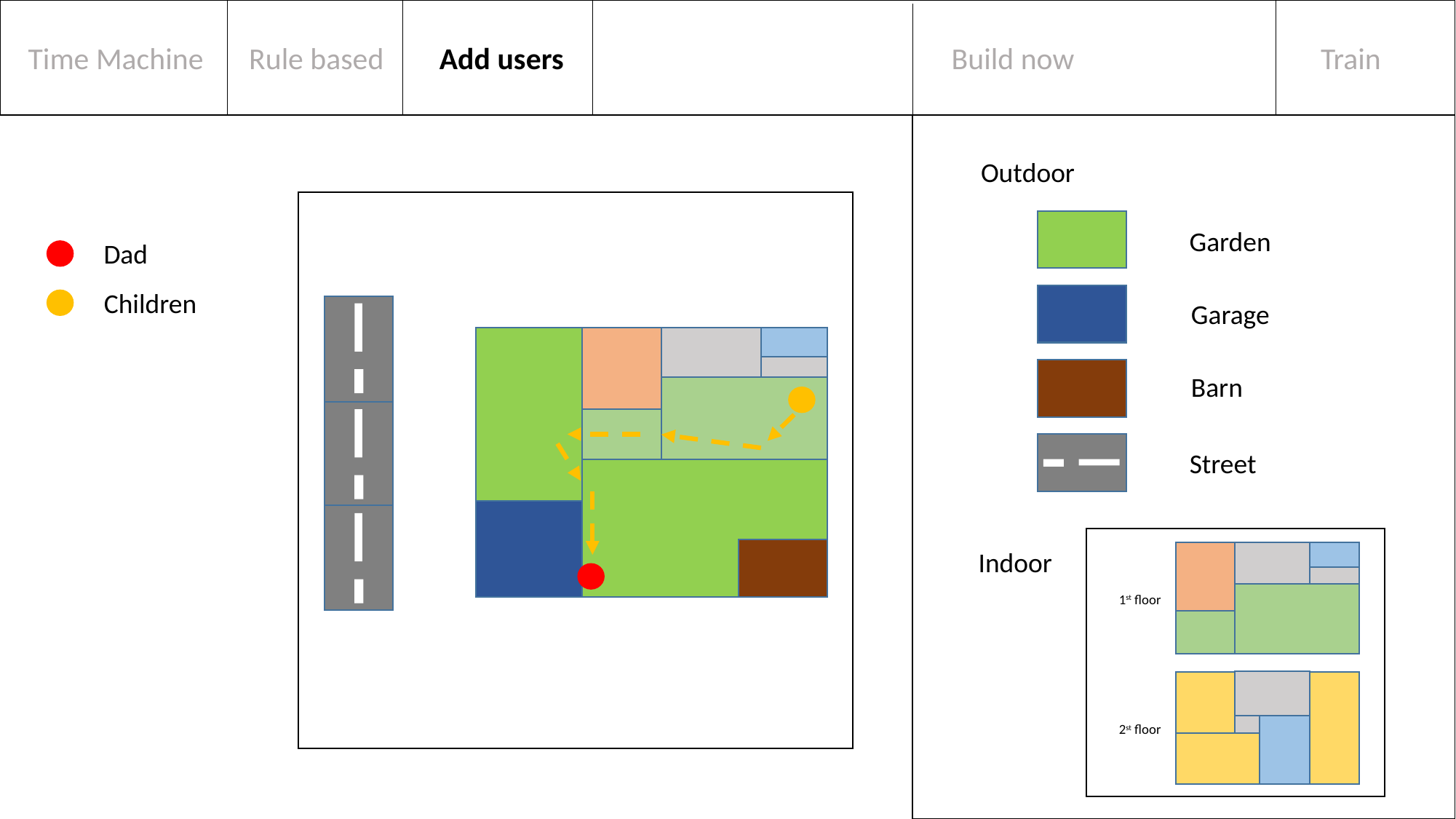

Time Machine
Rule based
Add users
Build now
Train

Outdoor

Garden
Dad

Children

Garage

Barn

Street

Indoor

1st floor

2st floor